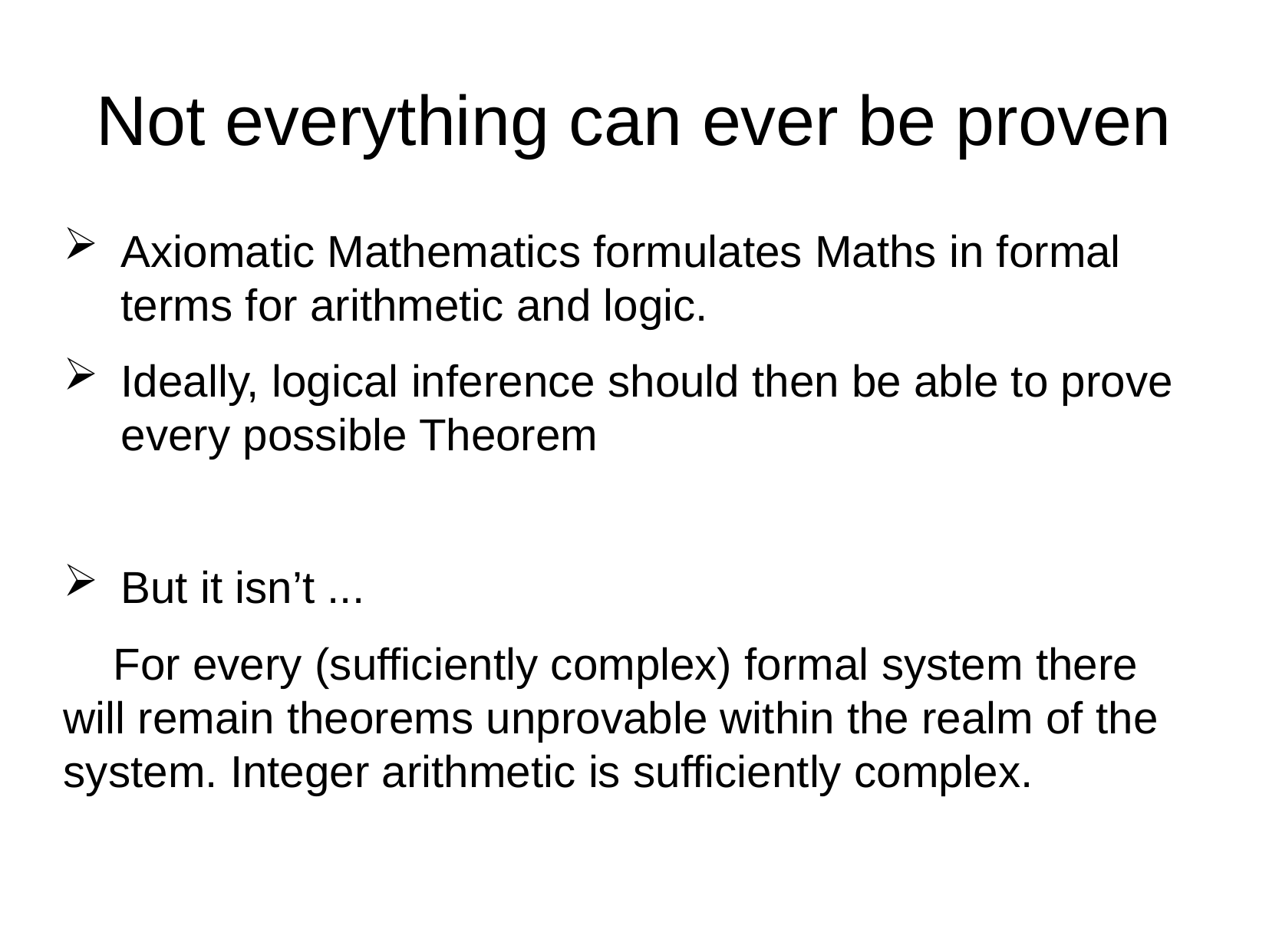

# Not everything can ever be proven
Axiomatic Mathematics formulates Maths in formal terms for arithmetic and logic.
Ideally, logical inference should then be able to prove every possible Theorem

But it isn’t ...
    For every (sufficiently complex) formal system there will remain theorems unprovable within the realm of the system. Integer arithmetic is sufficiently complex.